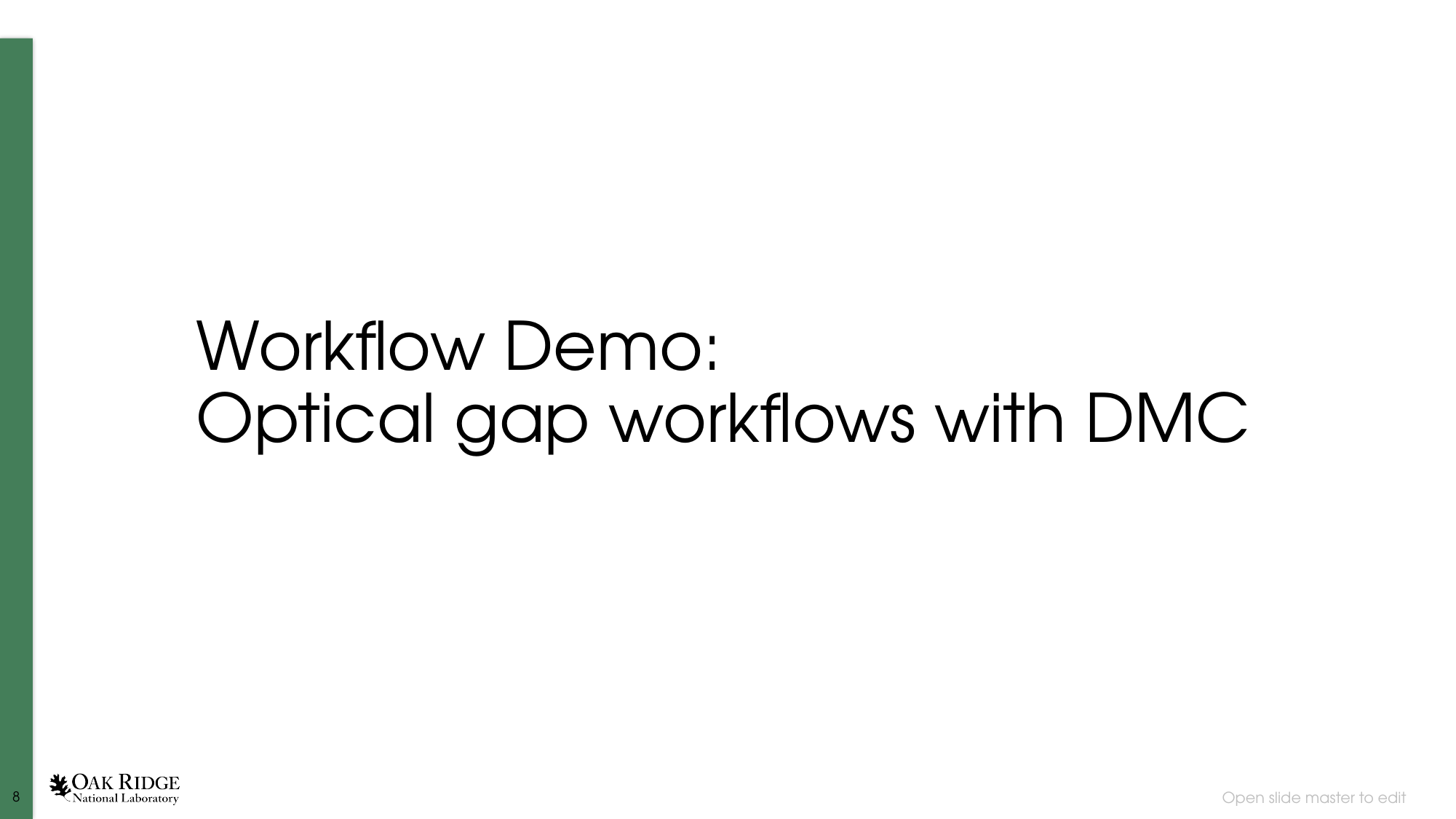

# Workflow Demo: Optical gap workflows with DMC